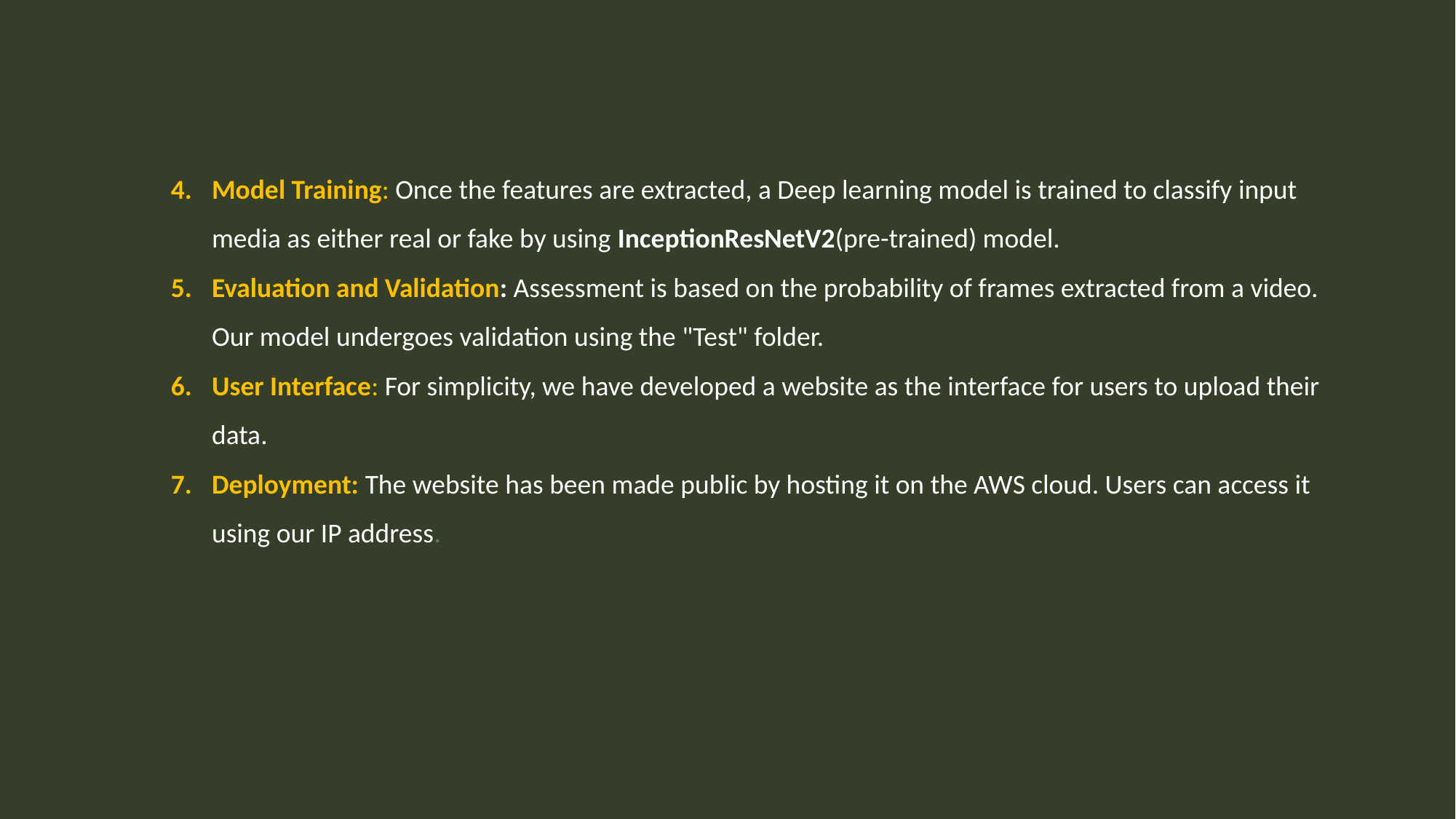

Model Training: Once the features are extracted, a Deep learning model is trained to classify input media as either real or fake by using InceptionResNetV2(pre-trained) model.
Evaluation and Validation: Assessment is based on the probability of frames extracted from a video. Our model undergoes validation using the "Test" folder.
User Interface: For simplicity, we have developed a website as the interface for users to upload their data.
Deployment: The website has been made public by hosting it on the AWS cloud. Users can access it using our IP address.